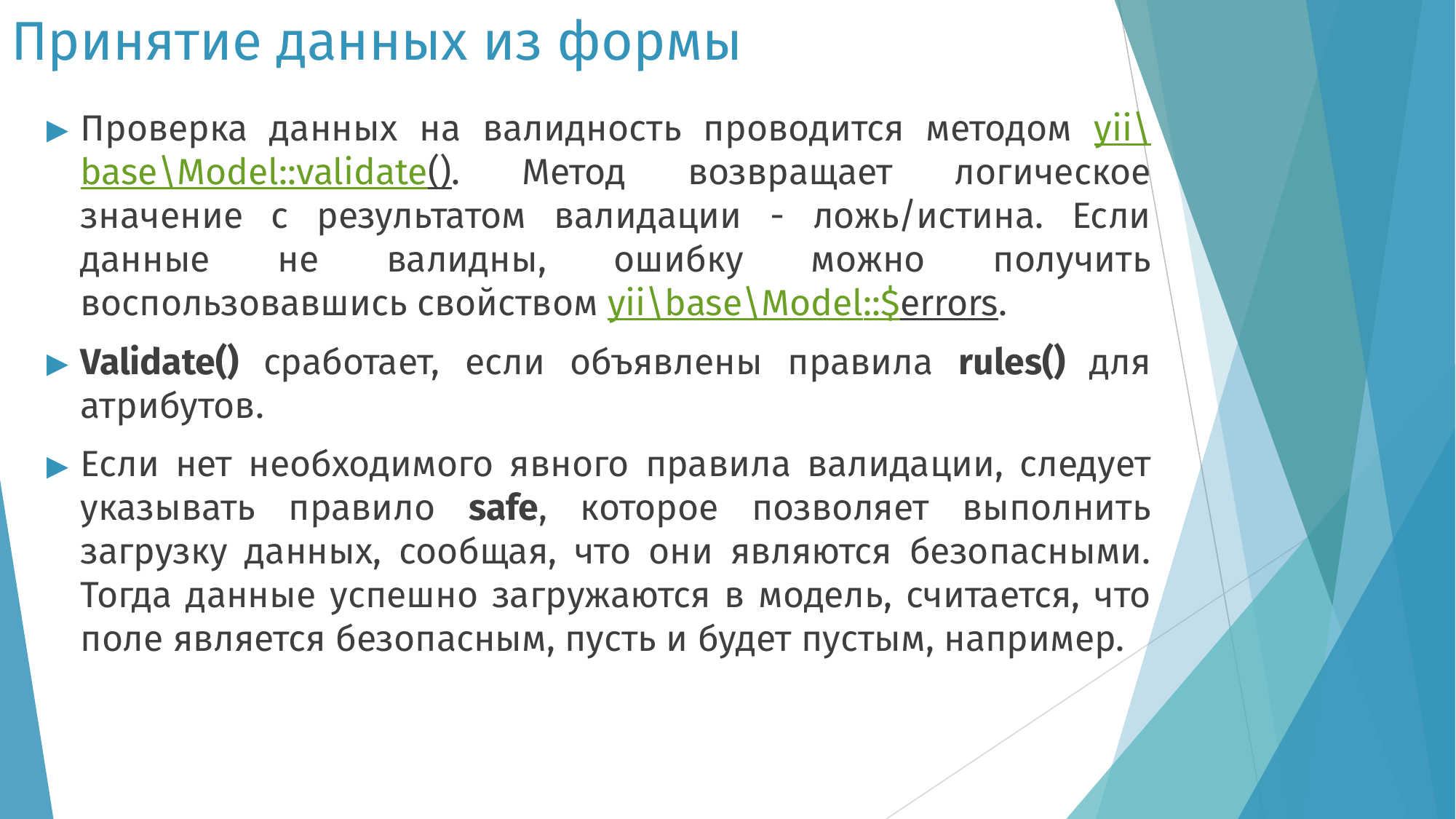

# Принятие данных из формы
Проверка данных на валидность проводится методом yii\base\Model::validate(). Метод возвращает логическое значение с результатом валидации - ложь/истина. Если данные не валидны, ошибку можно получить воспользовавшись свойством yii\base\Model::$errors.
Validate() сработает, если объявлены правила rules() для атрибутов.
Если нет необходимого явного правила валидации, следует указывать правило safe, которое позволяет выполнить загрузку данных, сообщая, что они являются безопасными. Тогда данные успешно загружаются в модель, считается, что поле является безопасным, пусть и будет пустым, например.